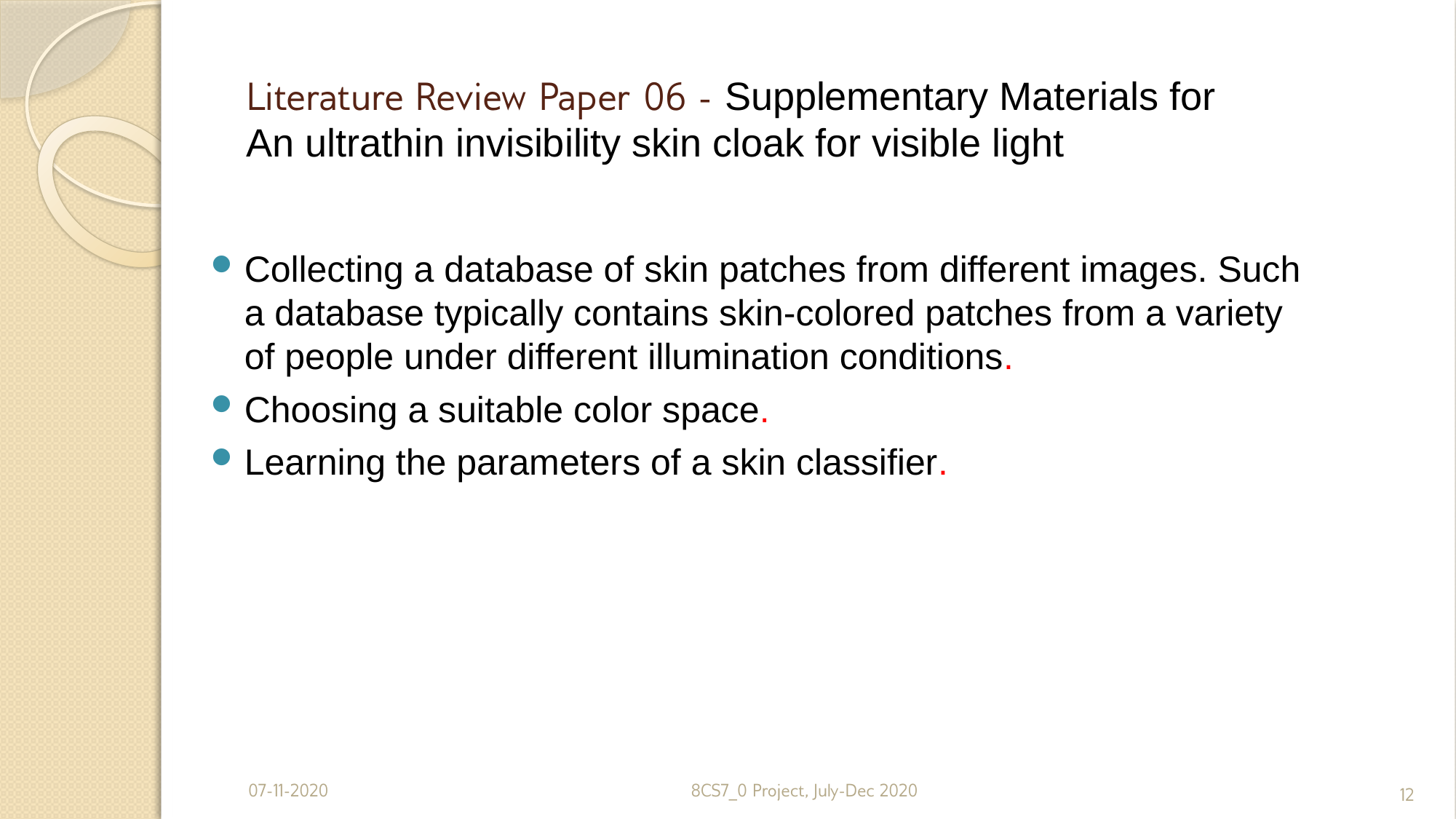

Literature Review Paper 06 - Supplementary Materials for
 An ultrathin invisibility skin cloak for visible light

Collecting a database of skin patches from different images. Such a database typically contains skin-colored patches from a variety of people under different illumination conditions.
Choosing a suitable color space.
Learning the parameters of a skin classiﬁer.
07-11-2020
8CS7_0 Project, July-Dec 2020
12